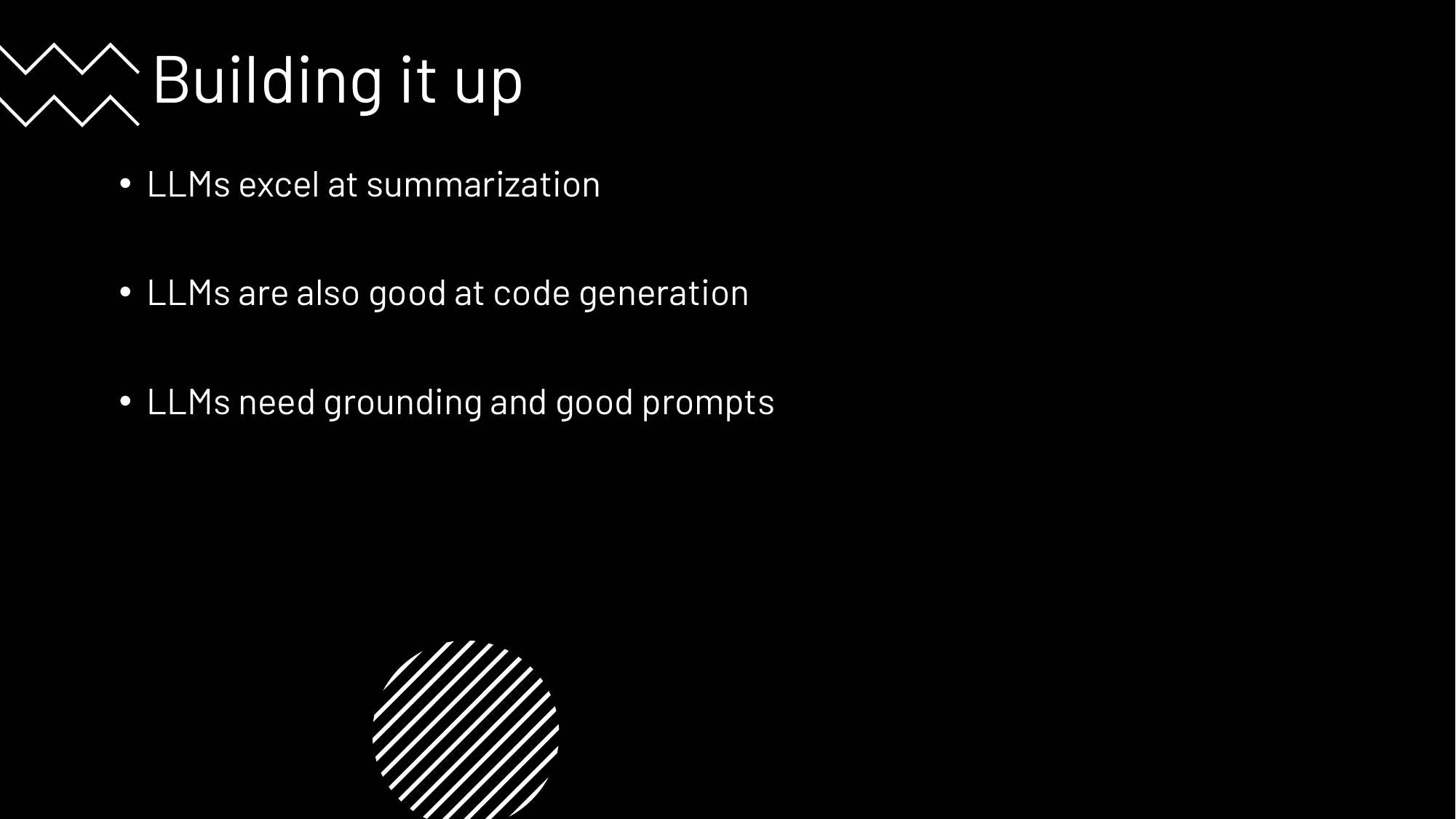

# Building it up

LLMs excel at summarization

LLMs are also good at code generation

LLMs need grounding and good prompts